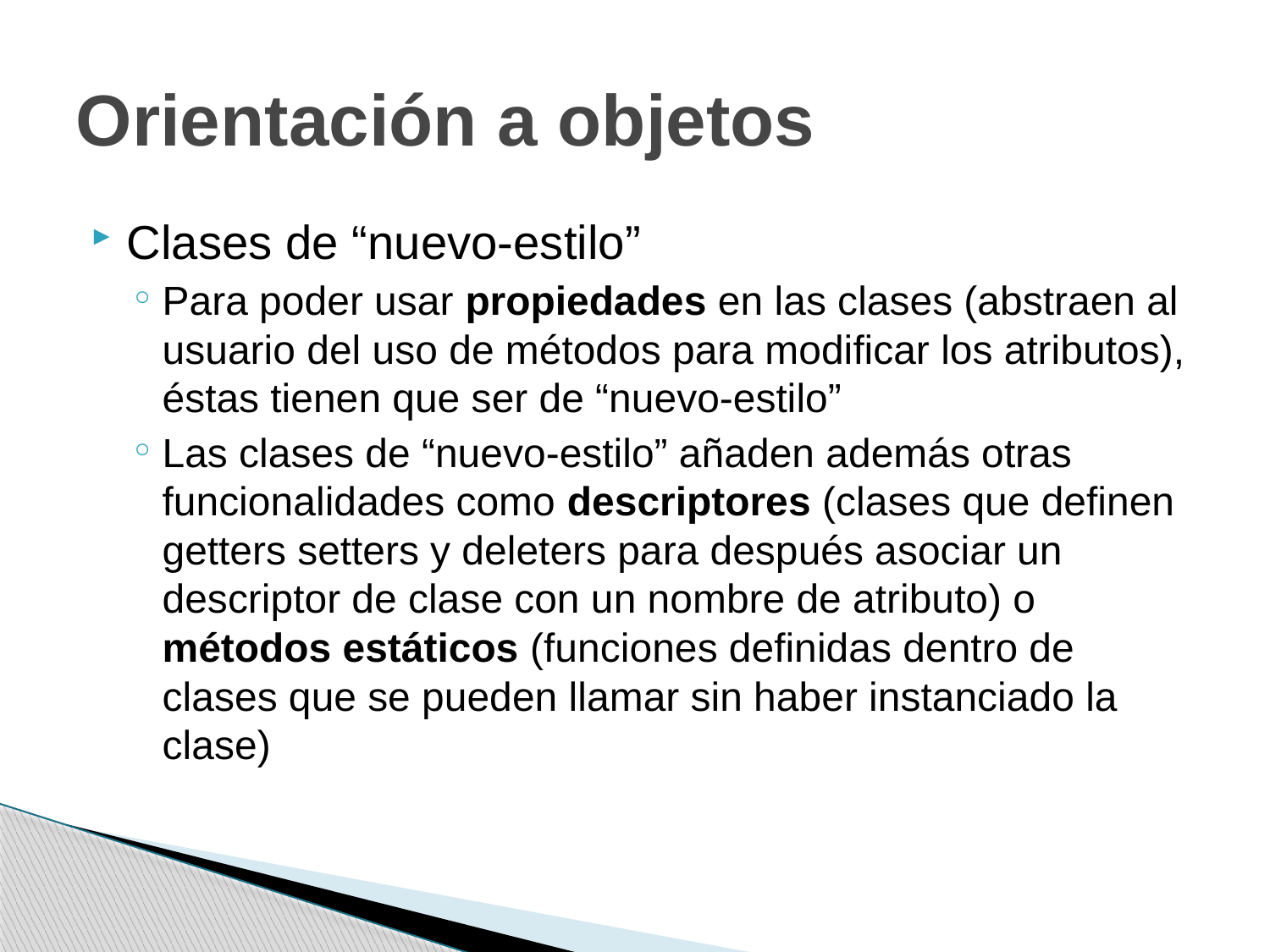

# Orientación a objetos
Clases de “nuevo-estilo”
Para poder usar propiedades en las clases (abstraen al usuario del uso de métodos para modificar los atributos), éstas tienen que ser de “nuevo-estilo”
Las clases de “nuevo-estilo” añaden además otras funcionalidades como descriptores (clases que definen getters setters y deleters para después asociar un descriptor de clase con un nombre de atributo) o métodos estáticos (funciones definidas dentro de clases que se pueden llamar sin haber instanciado la clase)